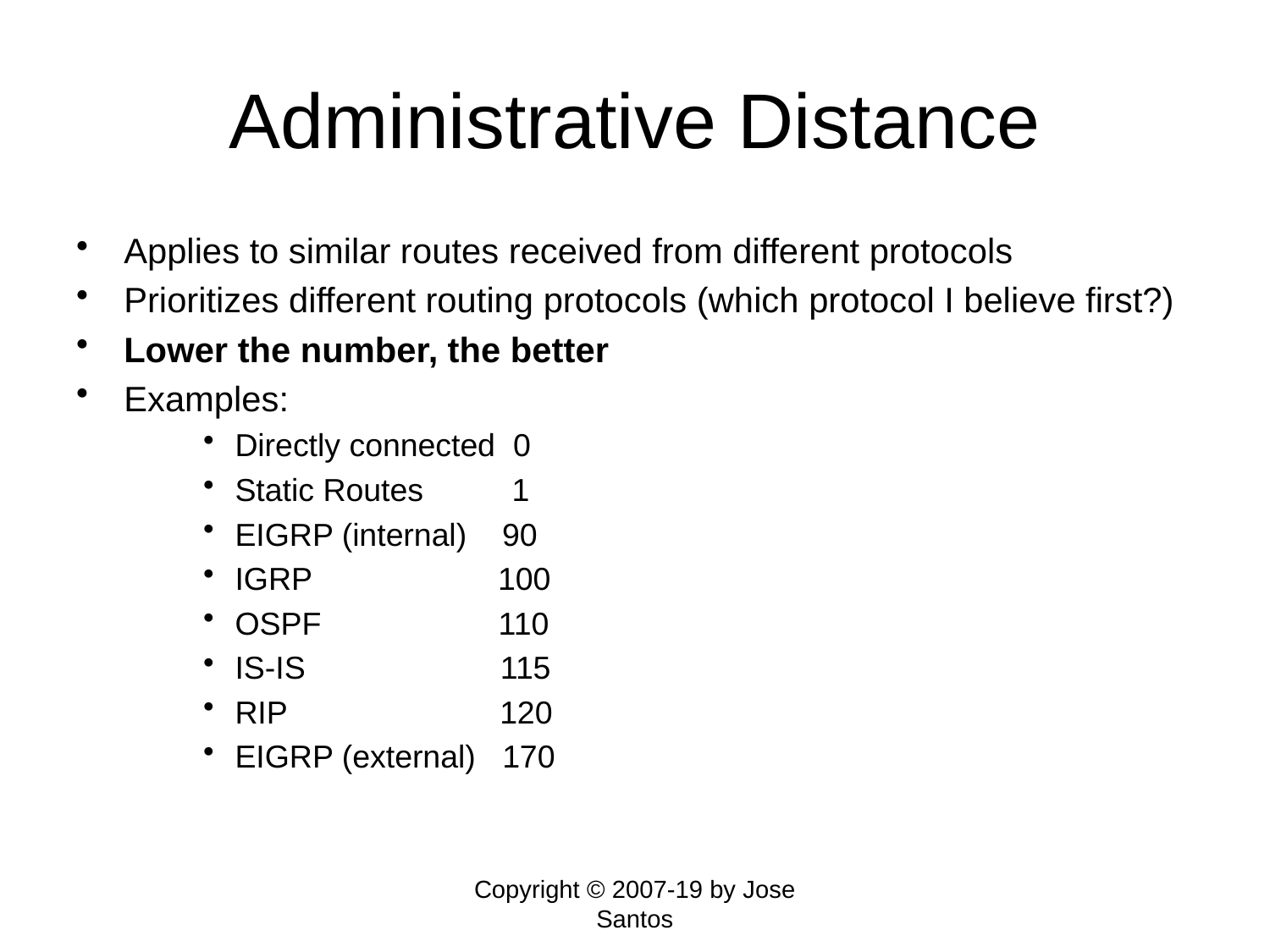

# Administrative Distance
Applies to similar routes received from different protocols
Prioritizes different routing protocols (which protocol I believe first?)
Lower the number, the better
Examples:
Directly connected  0
Static Routes          1
EIGRP (internal)    90
IGRP                     100
OSPF                    110
IS-IS                      115
RIP                        120
EIGRP (external)   170
Copyright © 2007-19 by Jose Santos